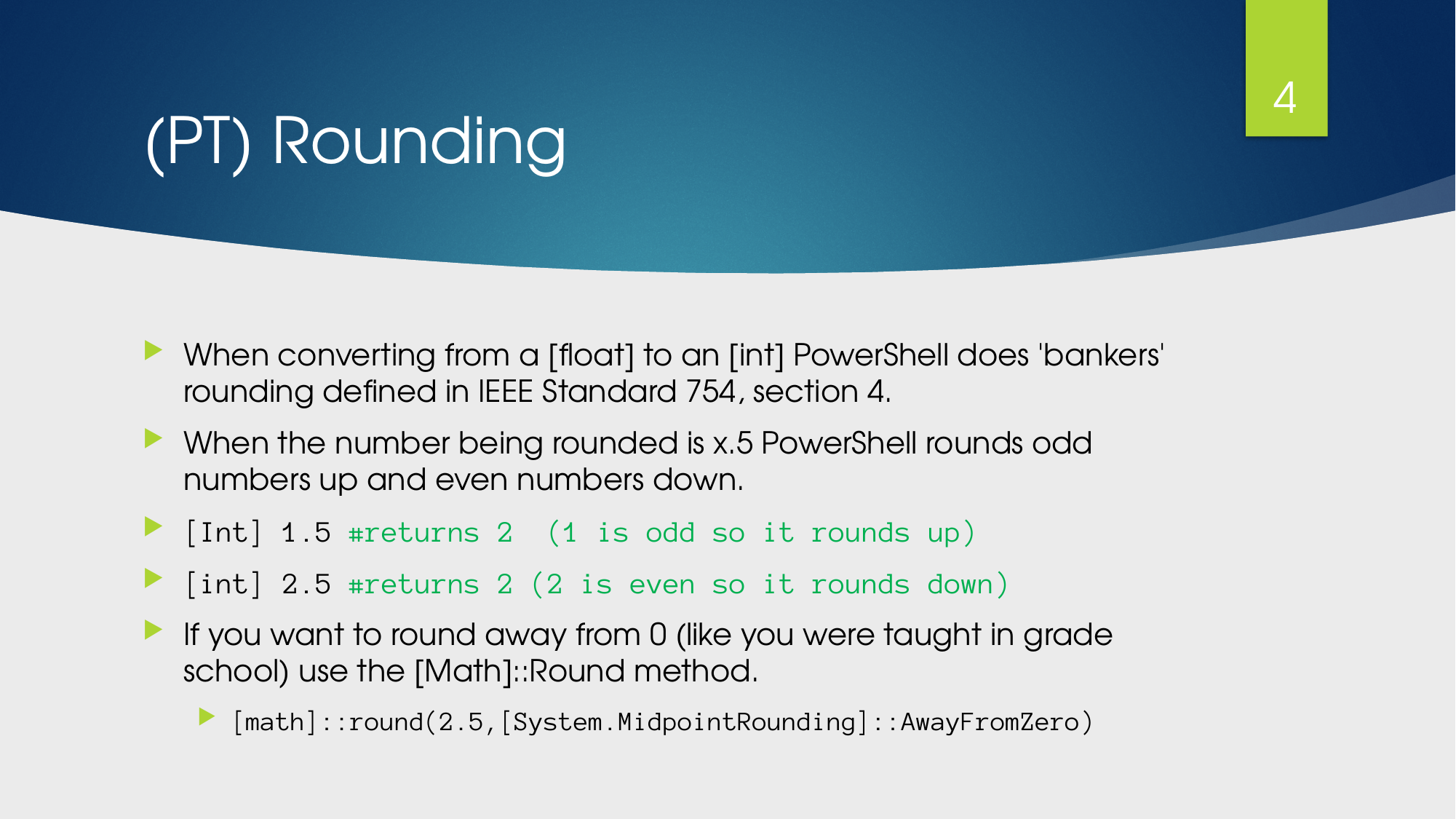

4
# (PT) Rounding

When converting from a [float] to an [int] PowerShell does 'bankers' rounding defined in IEEE Standard 754, section 4.
When the number being rounded is x.5 PowerShell rounds odd numbers up and even numbers down.
[Int] 1.5 #returns 2  (1 is odd so it rounds up)
[int] 2.5 #returns 2 (2 is even so it rounds down)
If you want to round away from 0 (like you were taught in grade school) use the [Math]::Round method.
[math]::round(2.5,[System.MidpointRounding]::AwayFromZero)